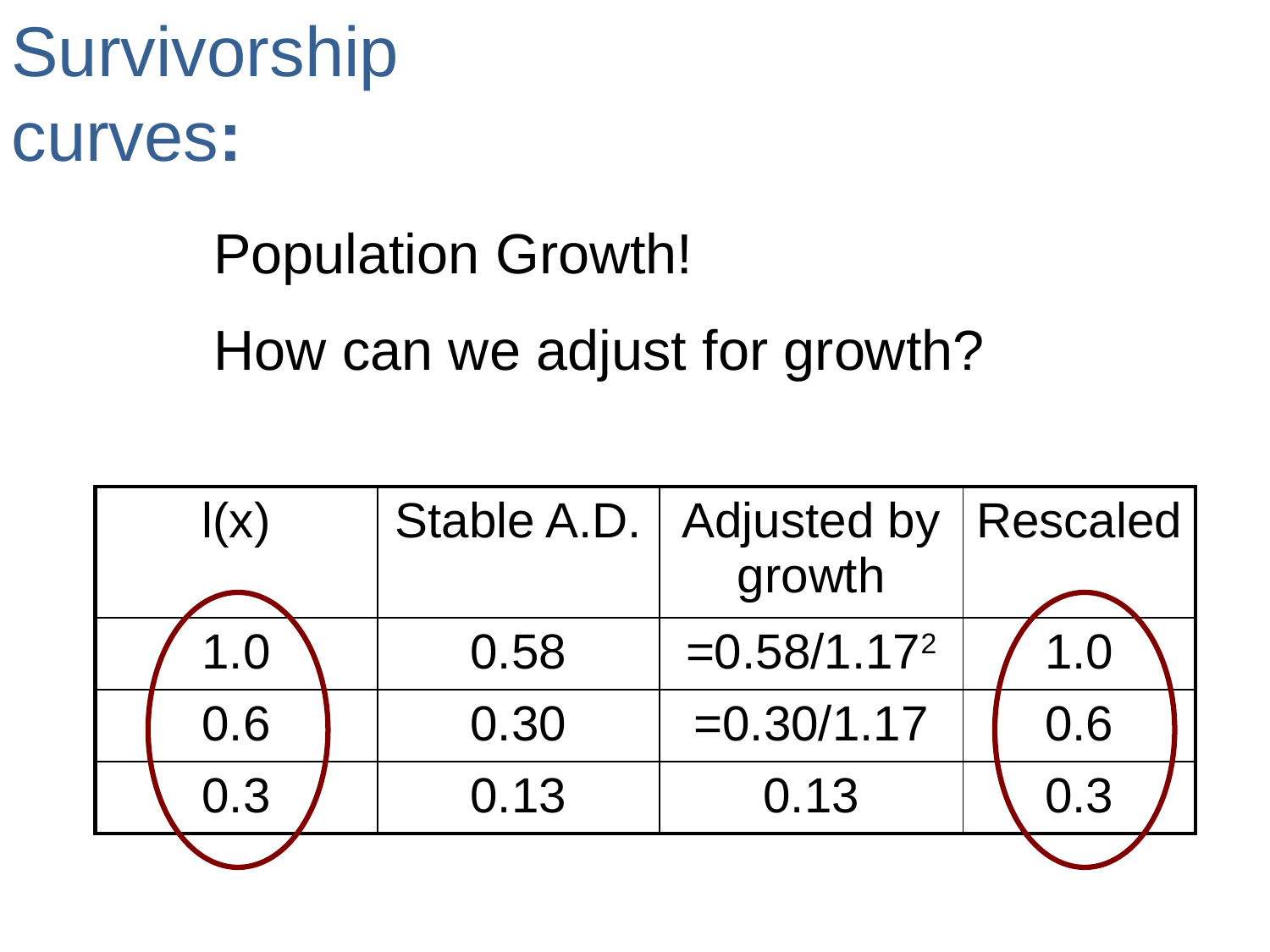

Survivorship
curves:
Population Growth!
How can we adjust for growth?
| l(x) | Stable A.D. | Adjusted by growth | Rescaled |
| --- | --- | --- | --- |
| 1.0 | 0.58 | =0.58/1.172 | 1.0 |
| 0.6 | 0.30 | =0.30/1.17 | 0.6 |
| 0.3 | 0.13 | 0.13 | 0.3 |